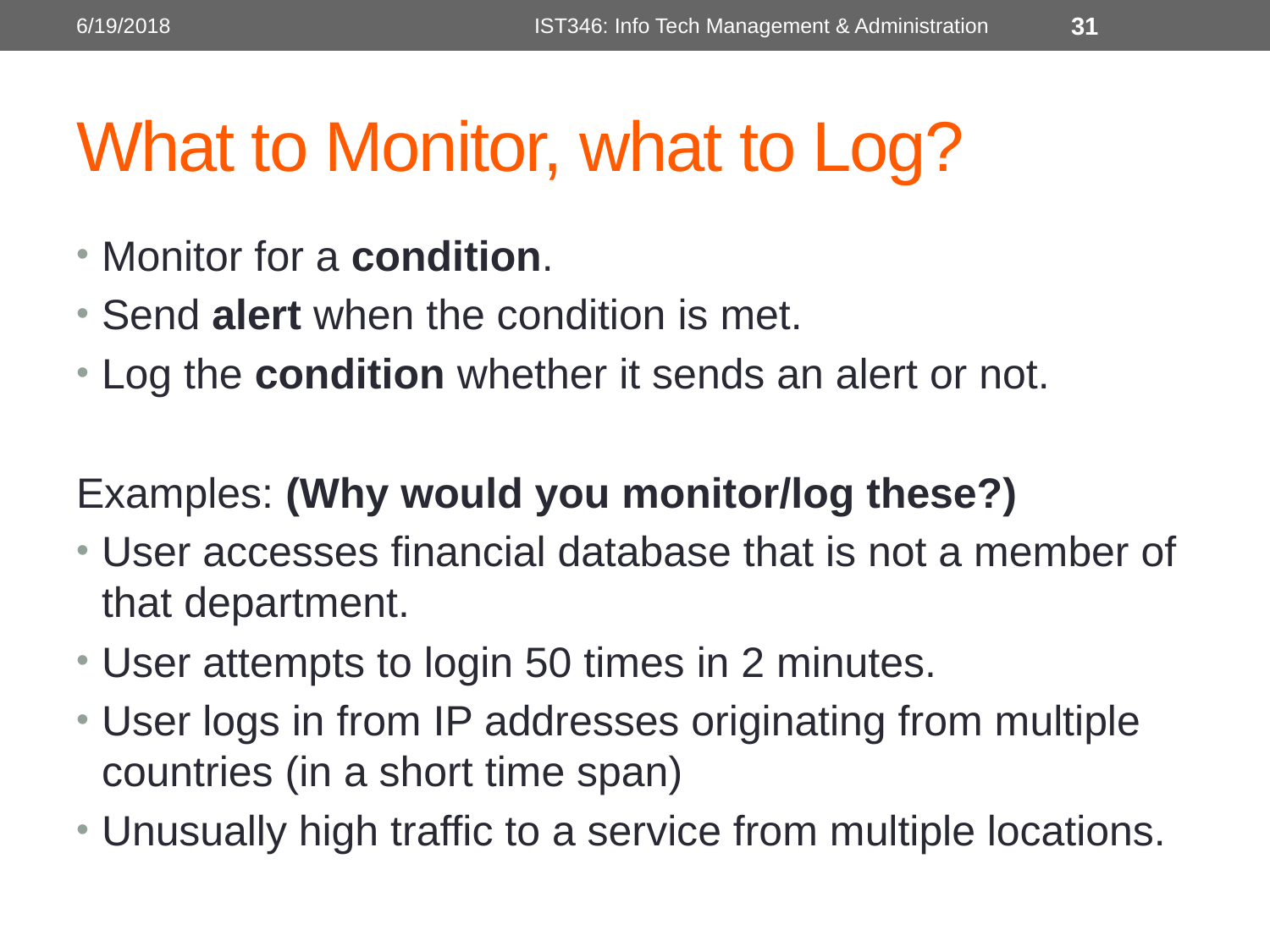

6/19/2018
IST346: Info Tech Management & Administration
31
# What to Monitor, what to Log?
Monitor for a condition.
Send alert when the condition is met.
Log the condition whether it sends an alert or not.

Examples: (Why would you monitor/log these?)
User accesses financial database that is not a member of that department.
User attempts to login 50 times in 2 minutes.
User logs in from IP addresses originating from multiple countries (in a short time span)
Unusually high traffic to a service from multiple locations.